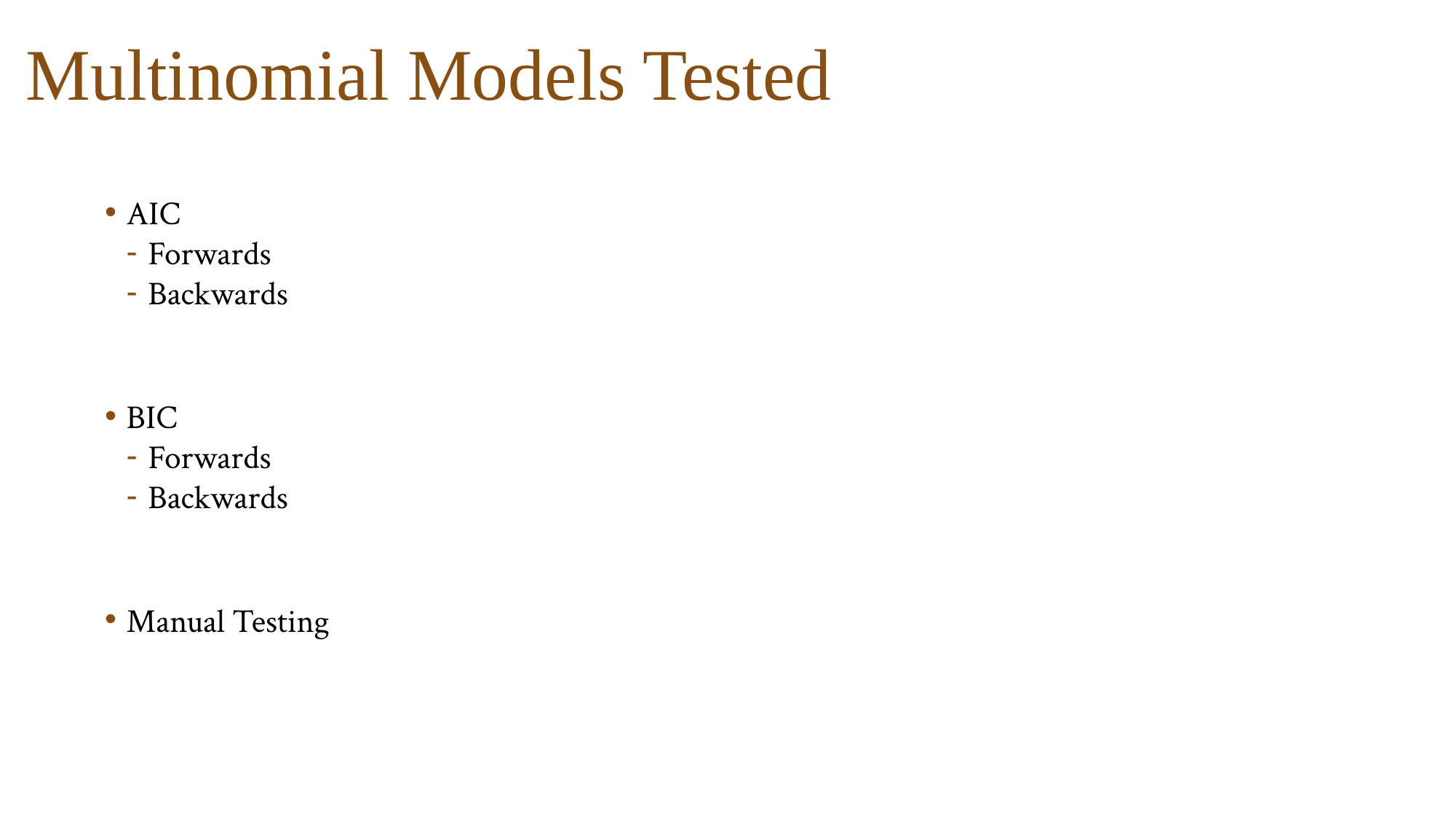

# Multinomial Models Tested
AIC
Forwards
Backwards

BIC
Forwards
Backwards

Manual Testing